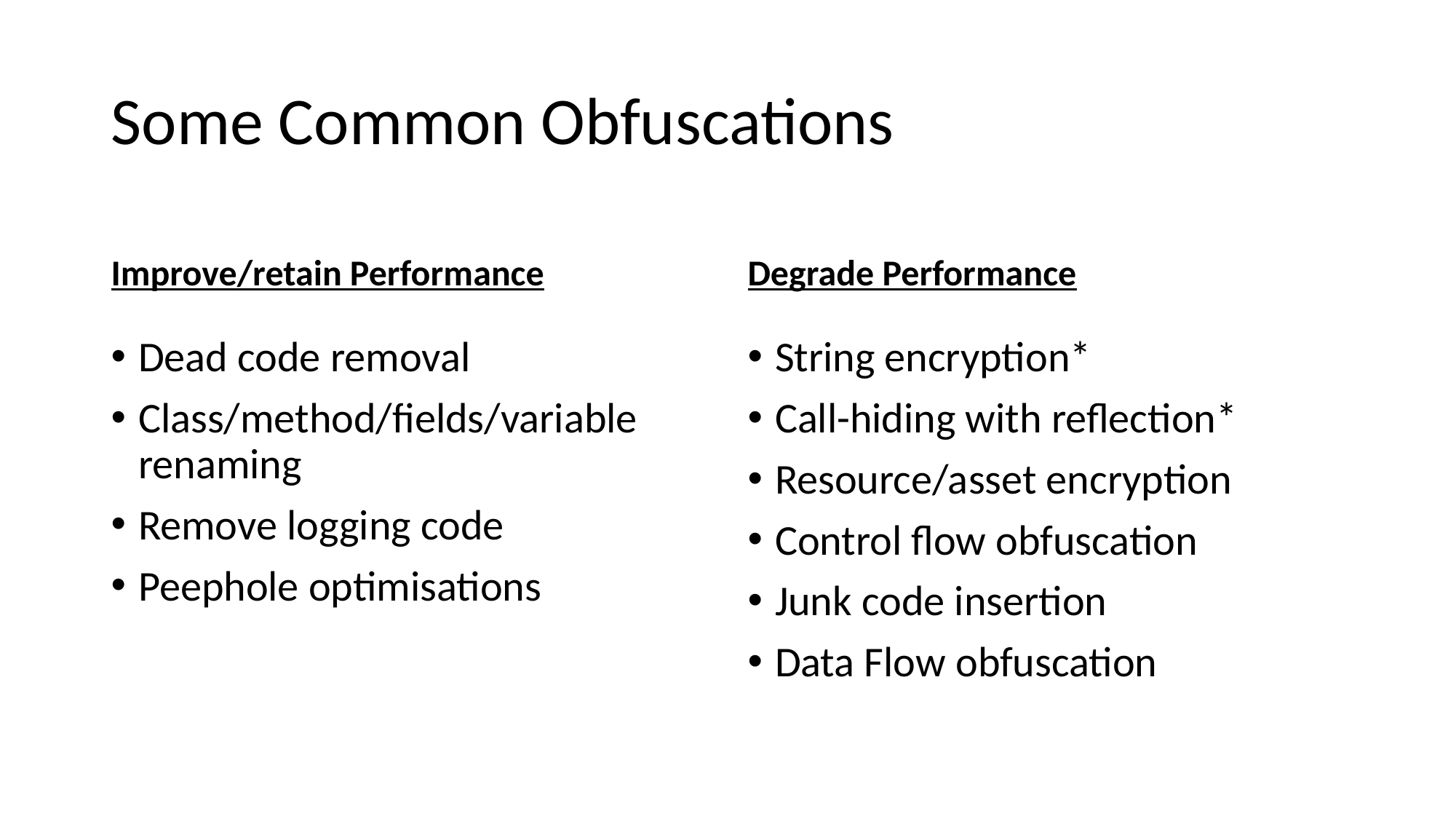

# Some Common Obfuscations
Improve/retain Performance
Degrade Performance
Dead code removal
Class/method/fields/variable renaming
Remove logging code
Peephole optimisations
String encryption*
Call-hiding with reflection*
Resource/asset encryption
Control flow obfuscation
Junk code insertion
Data Flow obfuscation